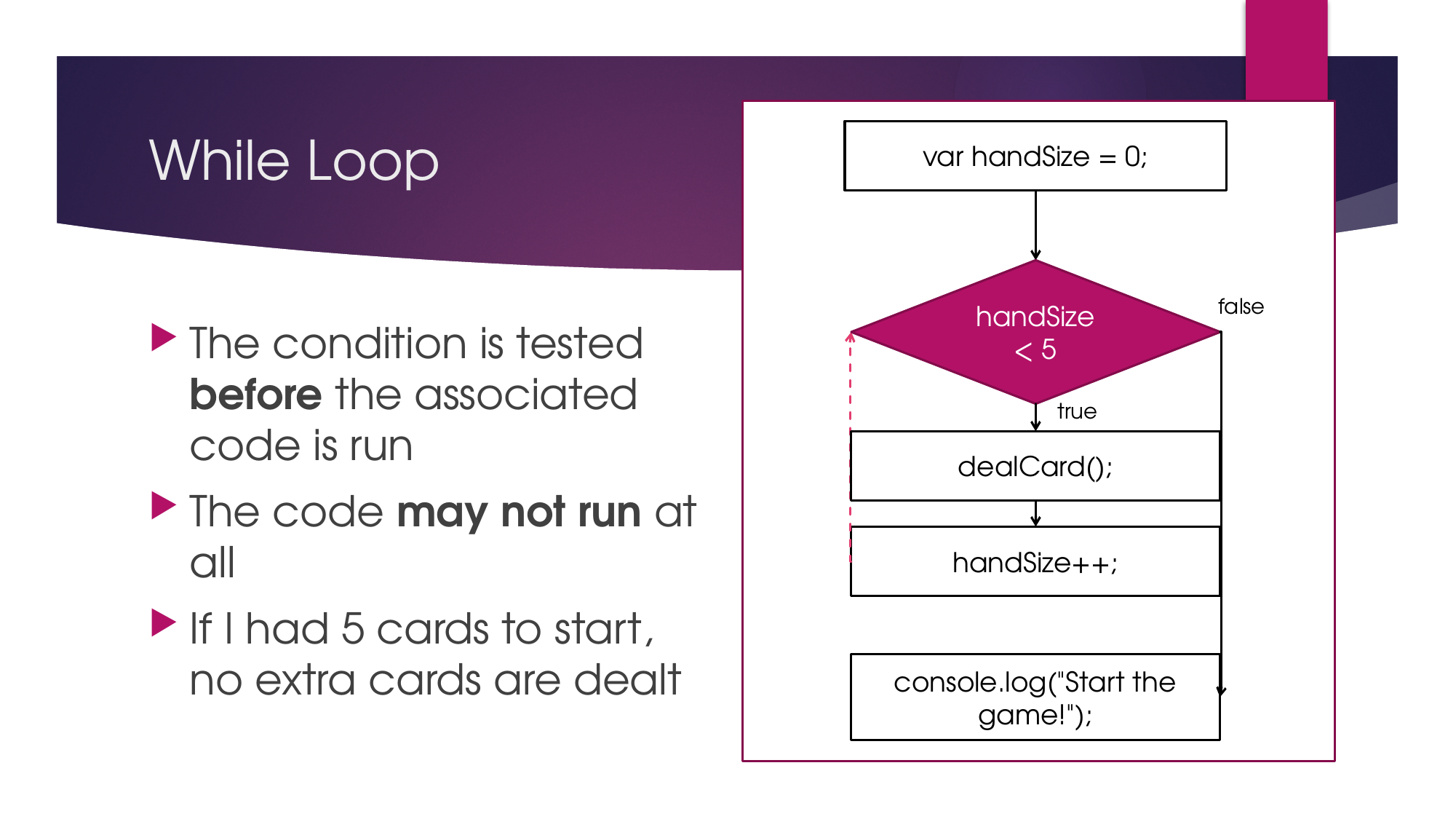

# While Loop
var handSize = 0;
handSize
< 5
false
true
dealCard();
handSize++;
console.log("Start the game!");
The condition is tested before the associated code is run
The code may not run at all
If I had 5 cards to start,
no extra cards are dealt